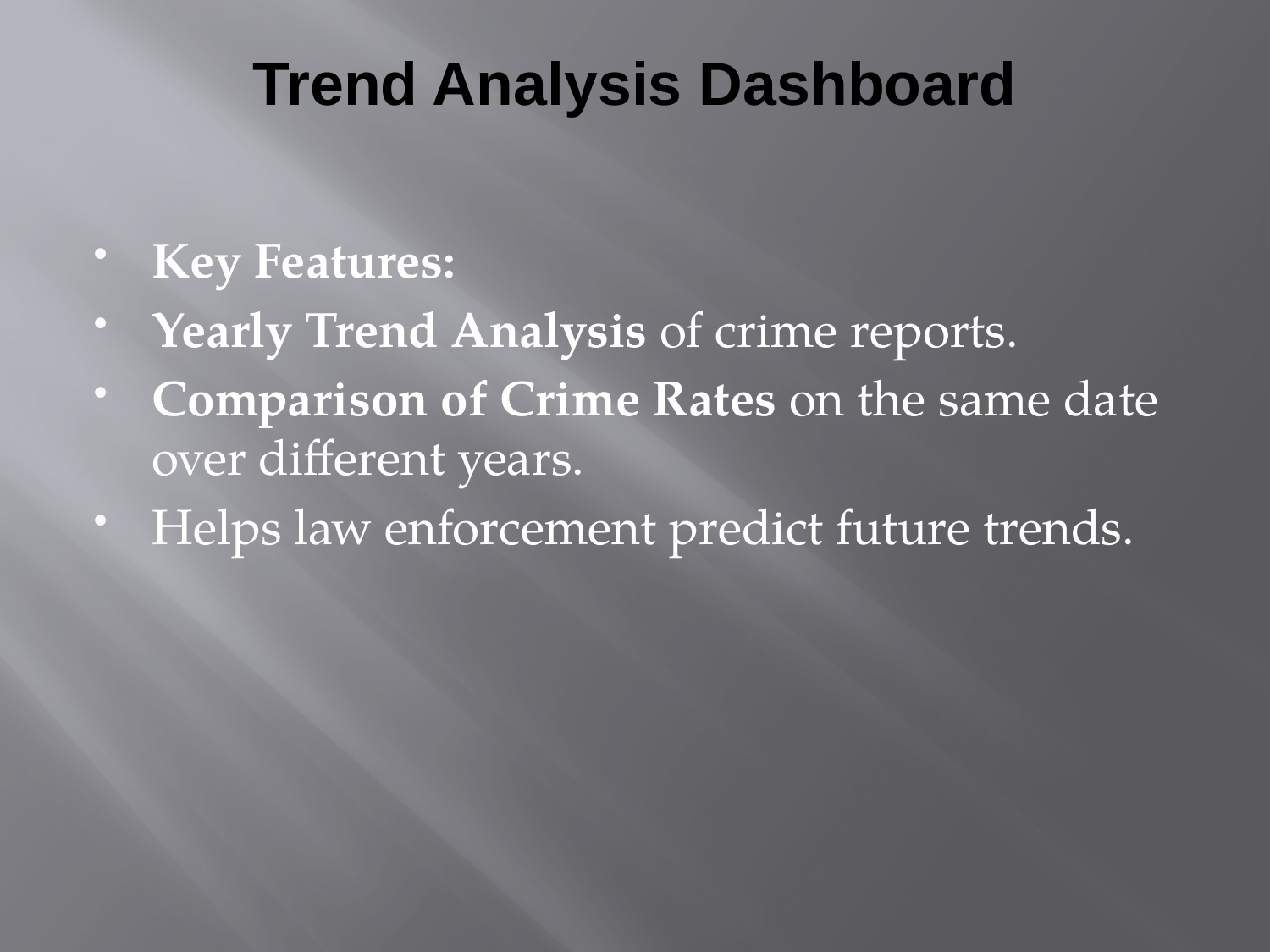

# Trend Analysis Dashboard
Key Features:
Yearly Trend Analysis of crime reports.
Comparison of Crime Rates on the same date over different years.
Helps law enforcement predict future trends.